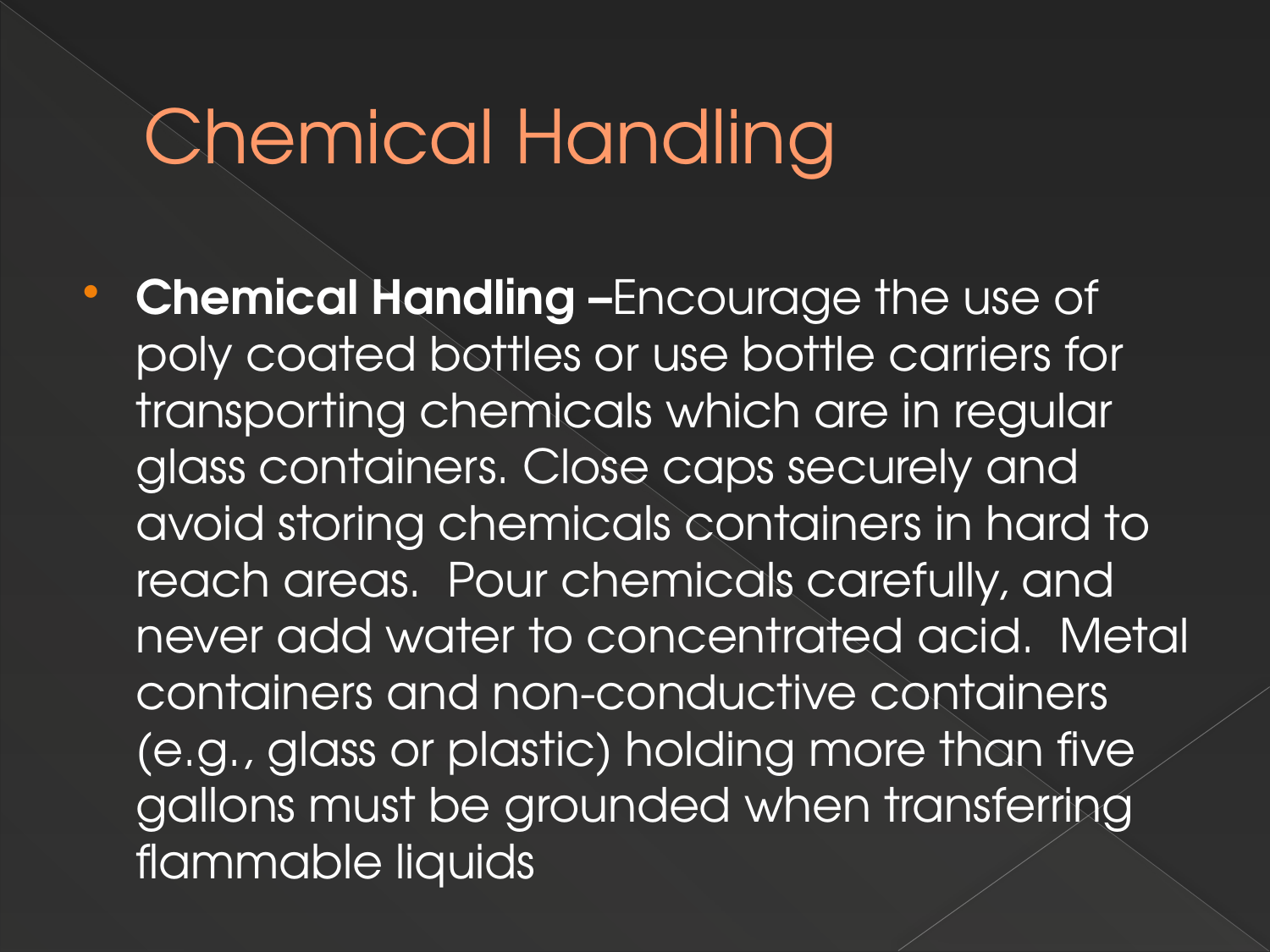

# Chemical Handling
Chemical Handling –Encourage the use of poly coated bottles or use bottle carriers for transporting chemicals which are in regular glass containers. Close caps securely and avoid storing chemicals containers in hard to reach areas.  Pour chemicals carefully, and never add water to concentrated acid.  Metal containers and non-conductive containers (e.g., glass or plastic) holding more than five gallons must be grounded when transferring flammable liquids